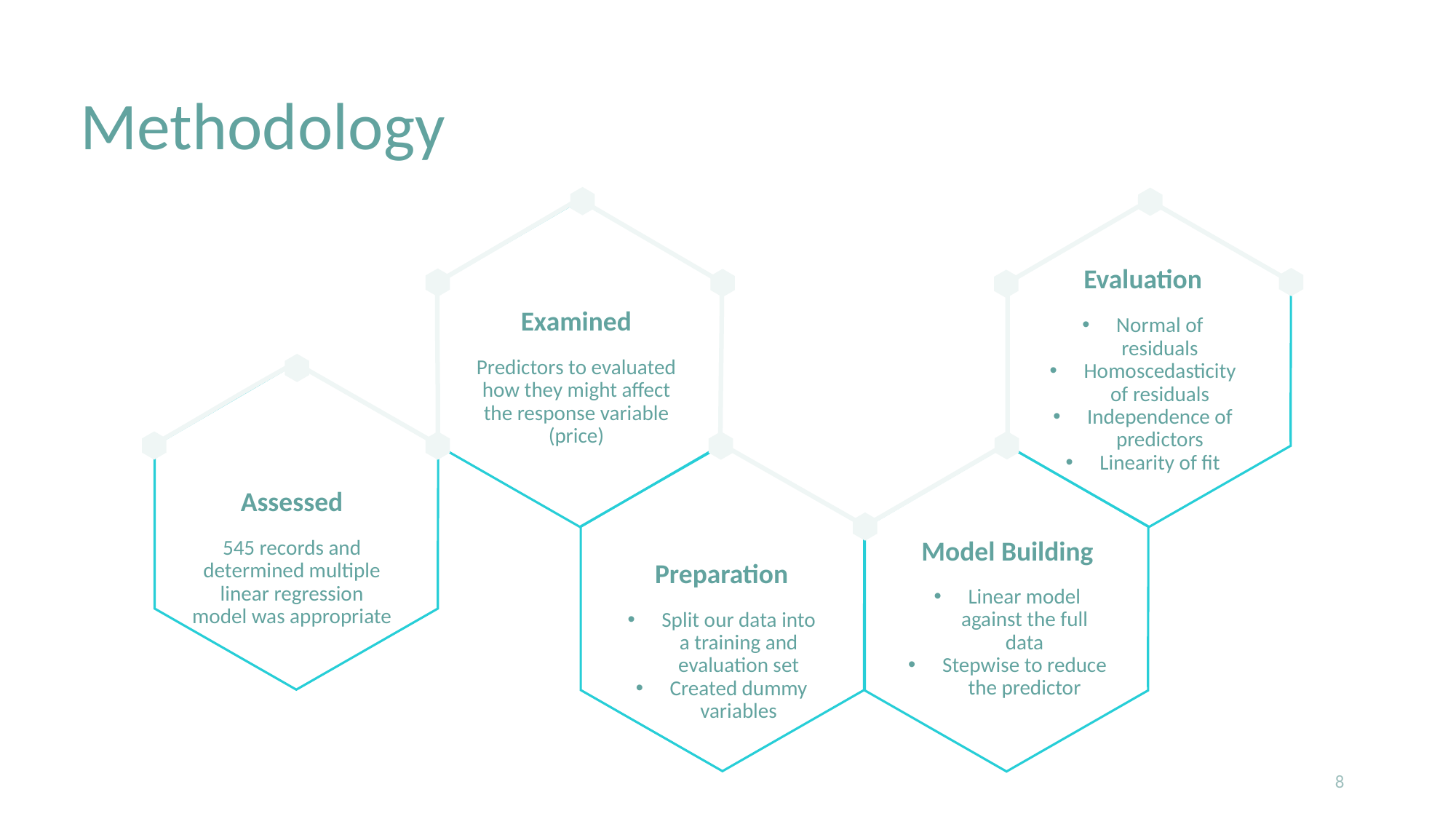

# Methodology
Evaluation
Examined
Normal of residuals
Homoscedasticity of residuals
Independence of predictors
Linearity of fit
Predictors to evaluated how they might affect the response variable (price)
Assessed
Model Building
545 records and determined multiple linear regression model was appropriate
Preparation
Linear model against the full data
Stepwise to reduce the predictor

Split our data into a training and evaluation set
Created dummy variables

8